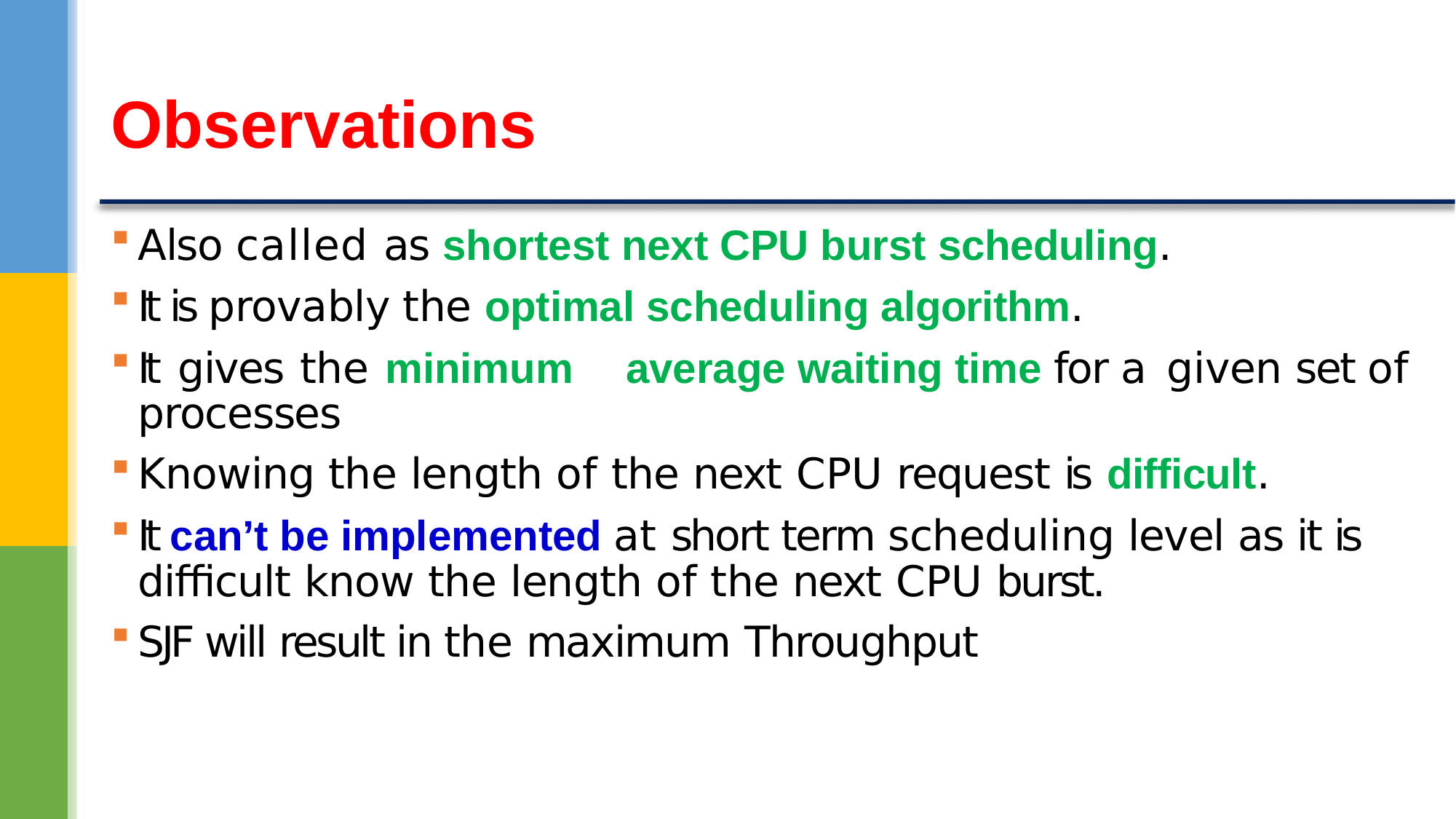

# Observations

Also called as shortest next CPU burst scheduling.
It is provably the optimal scheduling algorithm.
It  gives the minimum	average waiting time for a given set of  processes
Knowing the length of the next CPU request is difficult.
It can’t be implemented at short term scheduling level as it is  difficult know the length of the next CPU burst.
SJF will result in the maximum Throughput